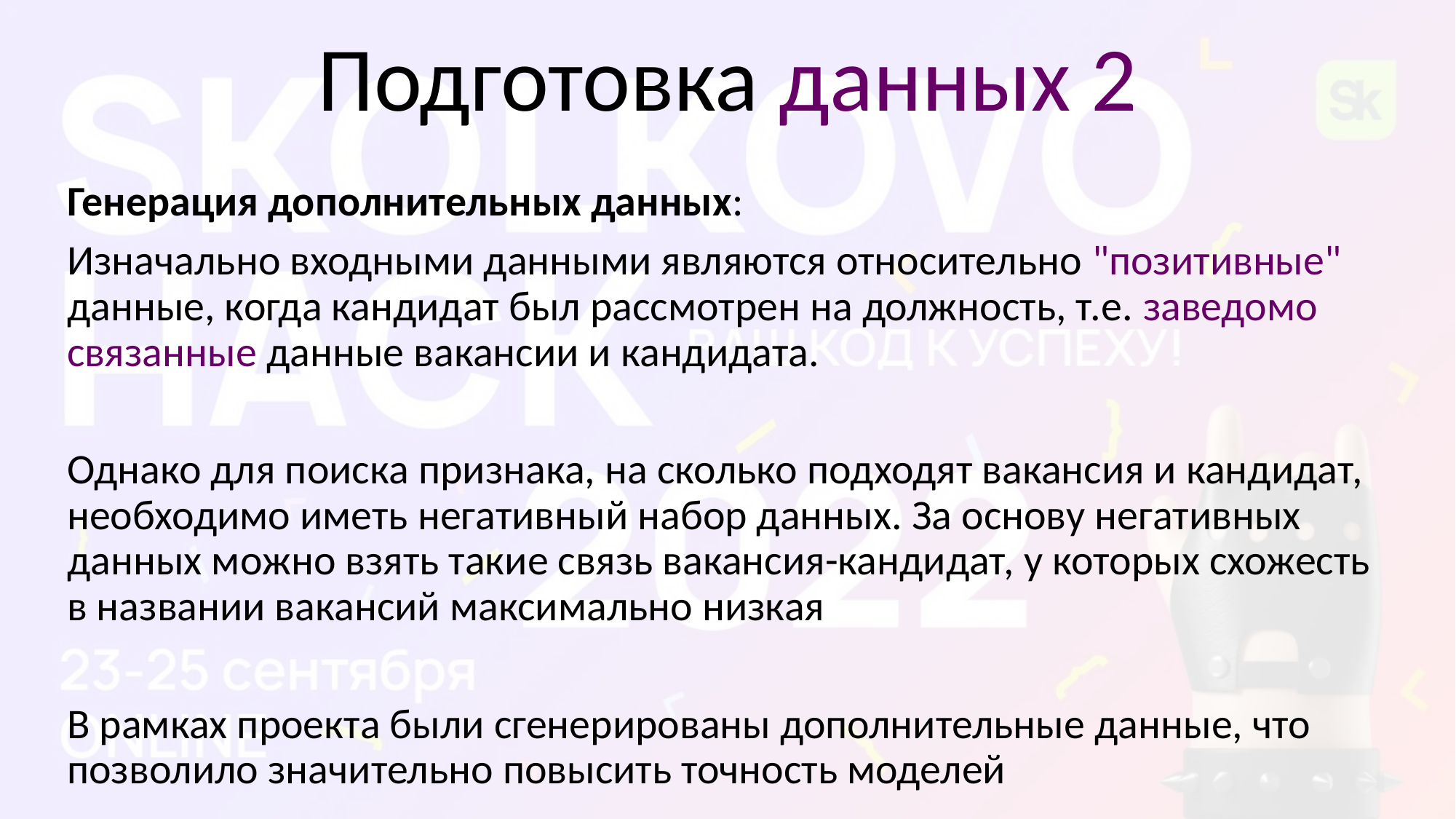

# Подготовка данных 2
Генерация дополнительных данных:
Изначально входными данными являются относительно "позитивные" данные, когда кандидат был рассмотрен на должность, т.е. заведомо связанные данные вакансии и кандидата.

Однако для поиска признака, на сколько подходят вакансия и кандидат, необходимо иметь негативный набор данных. За основу негативных данных можно взять такие связь вакансия-кандидат, у которых схожесть в названии вакансий максимально низкая

В рамках проекта были сгенерированы дополнительные данные, что позволило значительно повысить точность моделей